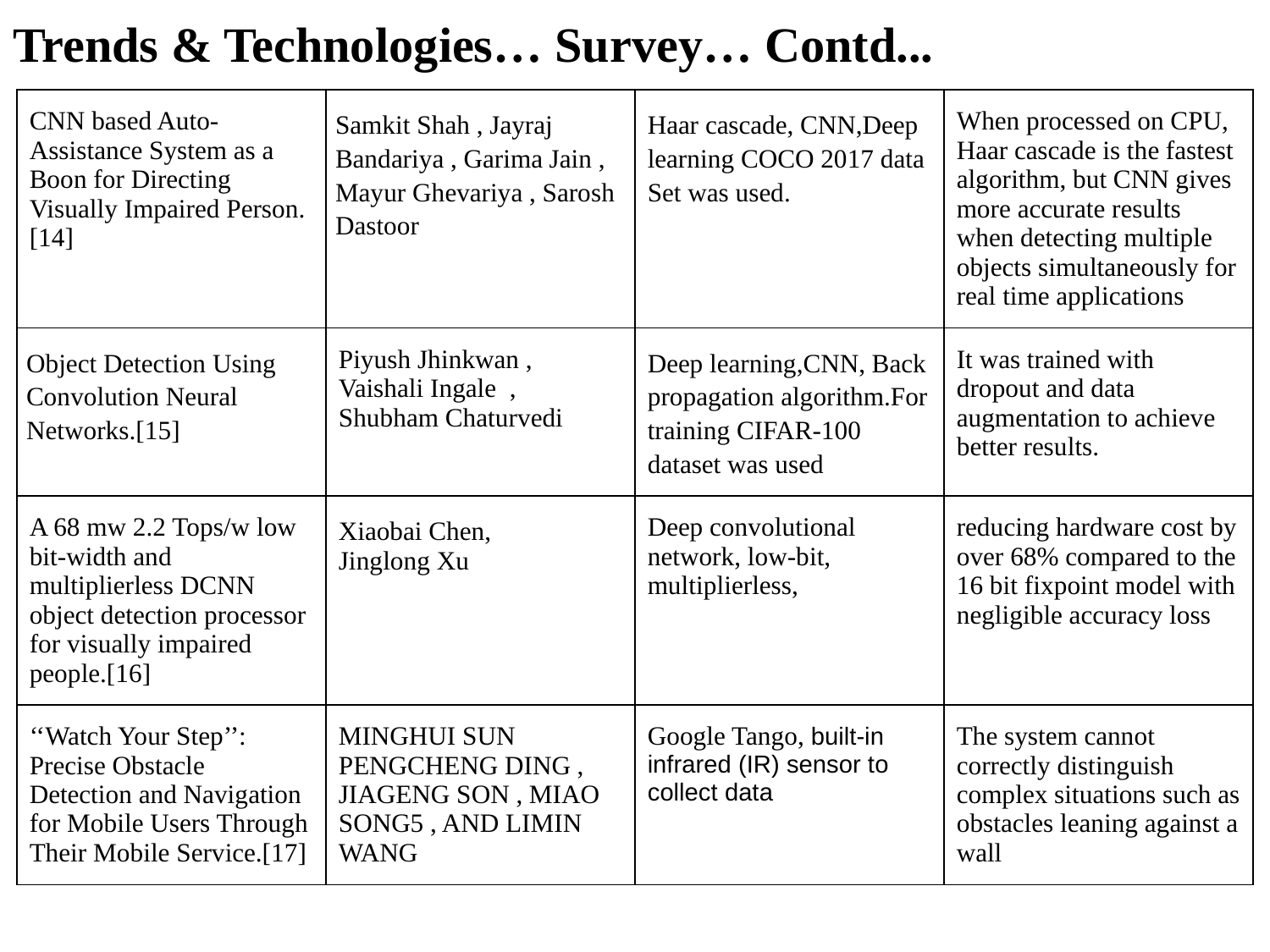

Trends & Technologies… Survey… Contd...
| CNN based Auto-Assistance System as a Boon for Directing Visually Impaired Person.[14] | Samkit Shah , Jayraj Bandariya , Garima Jain , Mayur Ghevariya , Sarosh Dastoor | Haar cascade, CNN,Deep learning COCO 2017 data Set was used. | When processed on CPU, Haar cascade is the fastest algorithm, but CNN gives more accurate results when detecting multiple objects simultaneously for real time applications |
| --- | --- | --- | --- |
| Object Detection Using Convolution Neural Networks.[15] | Piyush Jhinkwan , Vaishali Ingale , Shubham Chaturvedi | Deep learning,CNN, Back propagation algorithm.For training CIFAR-100 dataset was used | It was trained with dropout and data augmentation to achieve better results. |
| A 68 mw 2.2 Tops/w low bit-width and multiplierless DCNN object detection processor for visually impaired people.[16] | Xiaobai Chen, Jinglong Xu | Deep convolutional network, low-bit, multiplierless, | reducing hardware cost by over 68% compared to the 16 bit fixpoint model with negligible accuracy loss |
| ‘‘Watch Your Step’’: Precise Obstacle Detection and Navigation for Mobile Users Through Their Mobile Service.[17] | MINGHUI SUN PENGCHENG DING , JIAGENG SON , MIAO SONG5 , AND LIMIN WANG | Google Tango, built-in infrared (IR) sensor to collect data | The system cannot correctly distinguish complex situations such as obstacles leaning against a wall |